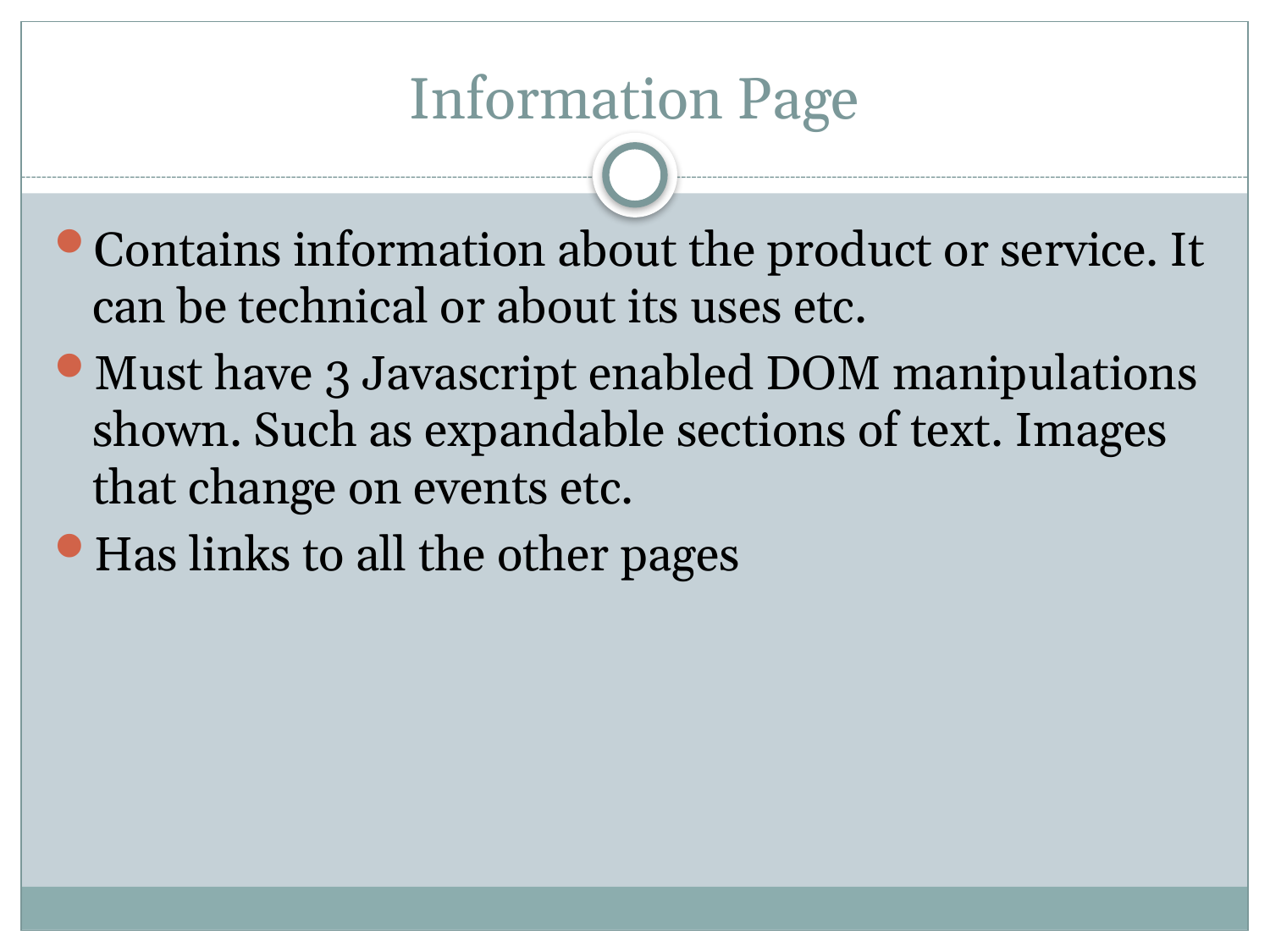

# Information Page
Contains information about the product or service. It can be technical or about its uses etc.
Must have 3 Javascript enabled DOM manipulations shown. Such as expandable sections of text. Images that change on events etc.
Has links to all the other pages